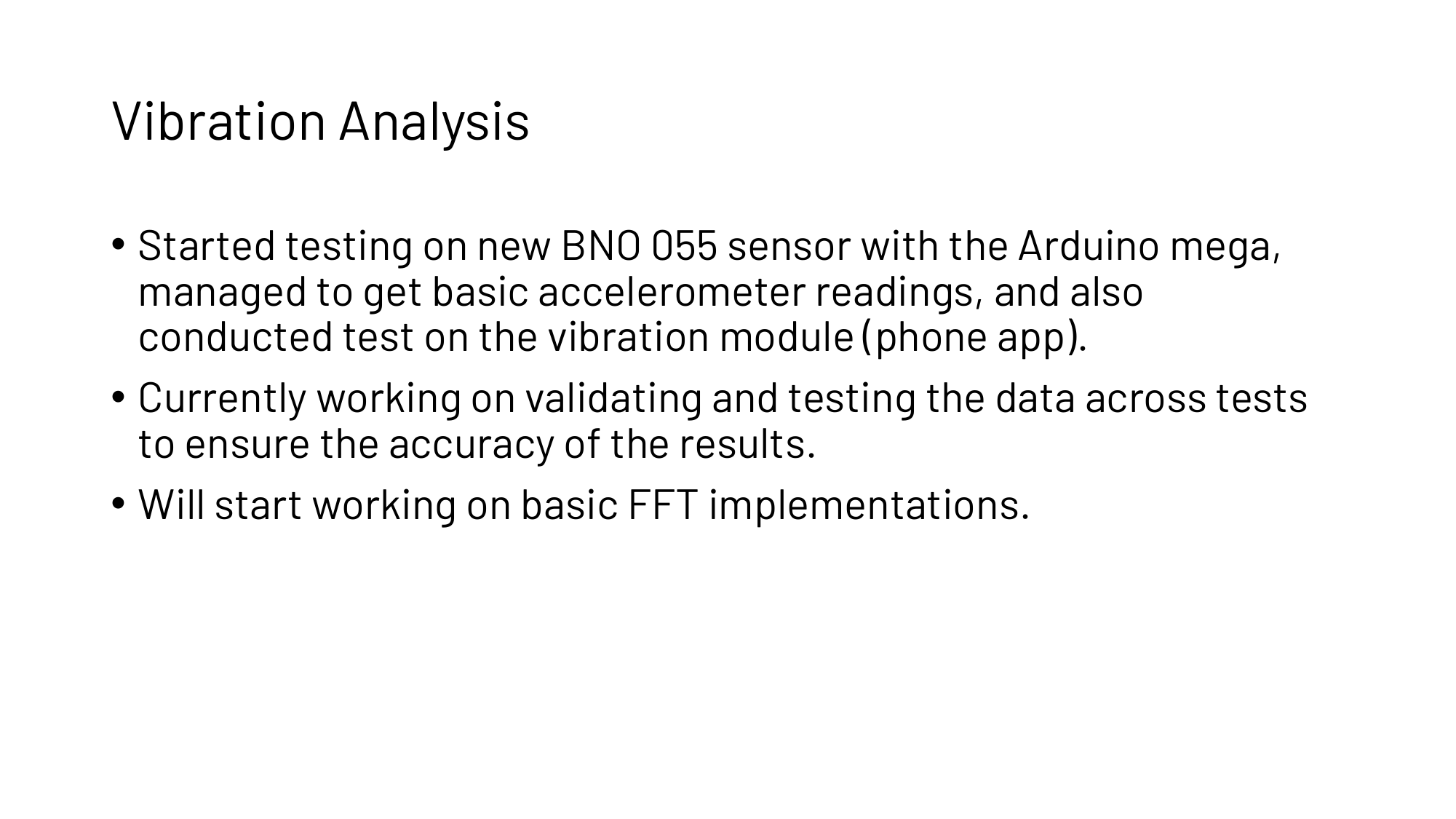

# Vibration Analysis
Started testing on new BNO 055 sensor with the Arduino mega, managed to get basic accelerometer readings, and also conducted test on the vibration module (phone app).
Currently working on validating and testing the data across tests to ensure the accuracy of the results.
Will start working on basic FFT implementations.